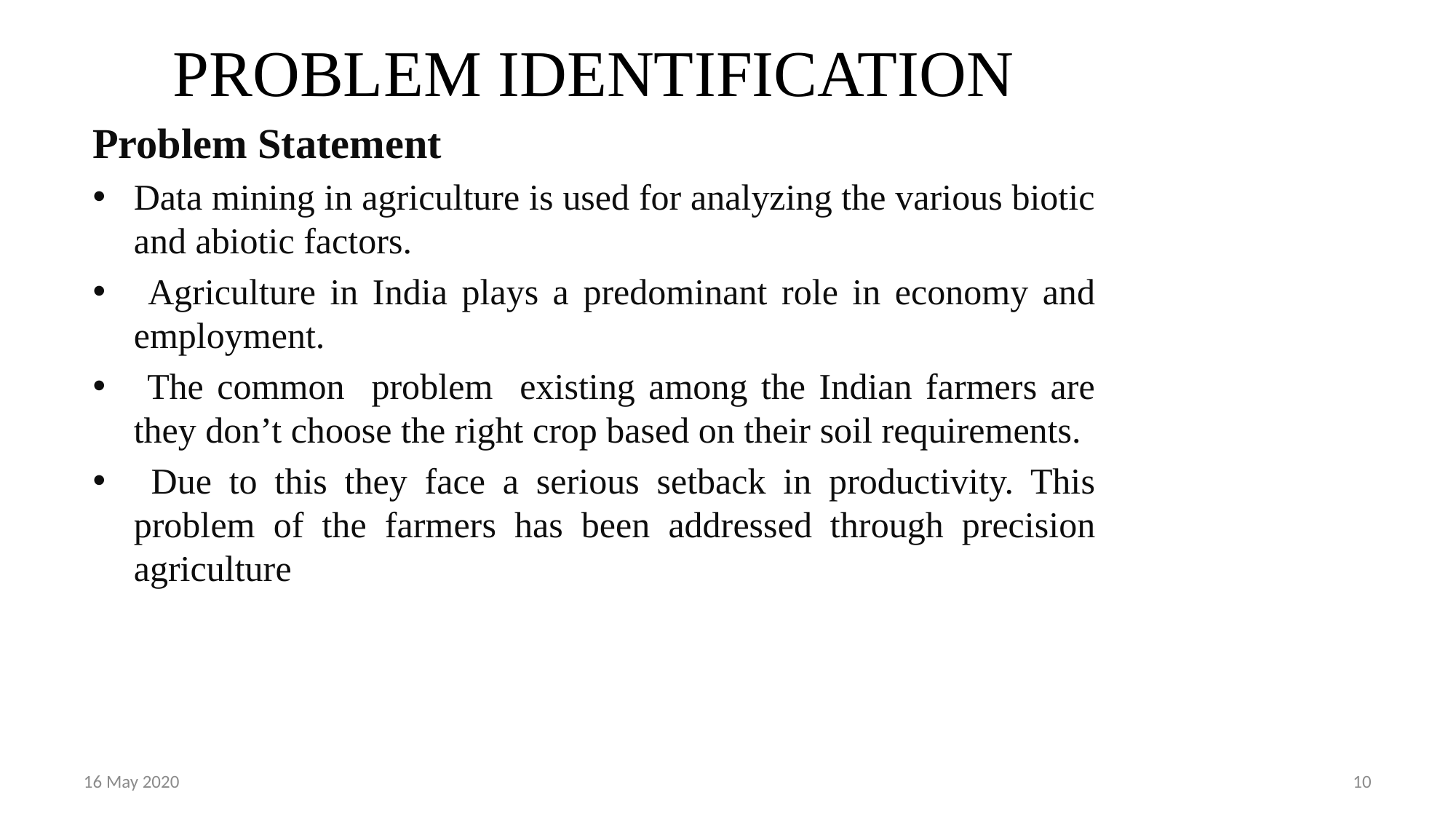

# PROBLEM IDENTIFICATION
Problem Statement
Data mining in agriculture is used for analyzing the various biotic and abiotic factors.
 Agriculture in India plays a predominant role in economy and employment.
 The common  problem  existing among the Indian farmers are they don’t choose the right crop based on their soil requirements.
 Due to this they face a serious setback in productivity. This problem of the farmers has been addressed through precision agriculture

16 May 2020
10